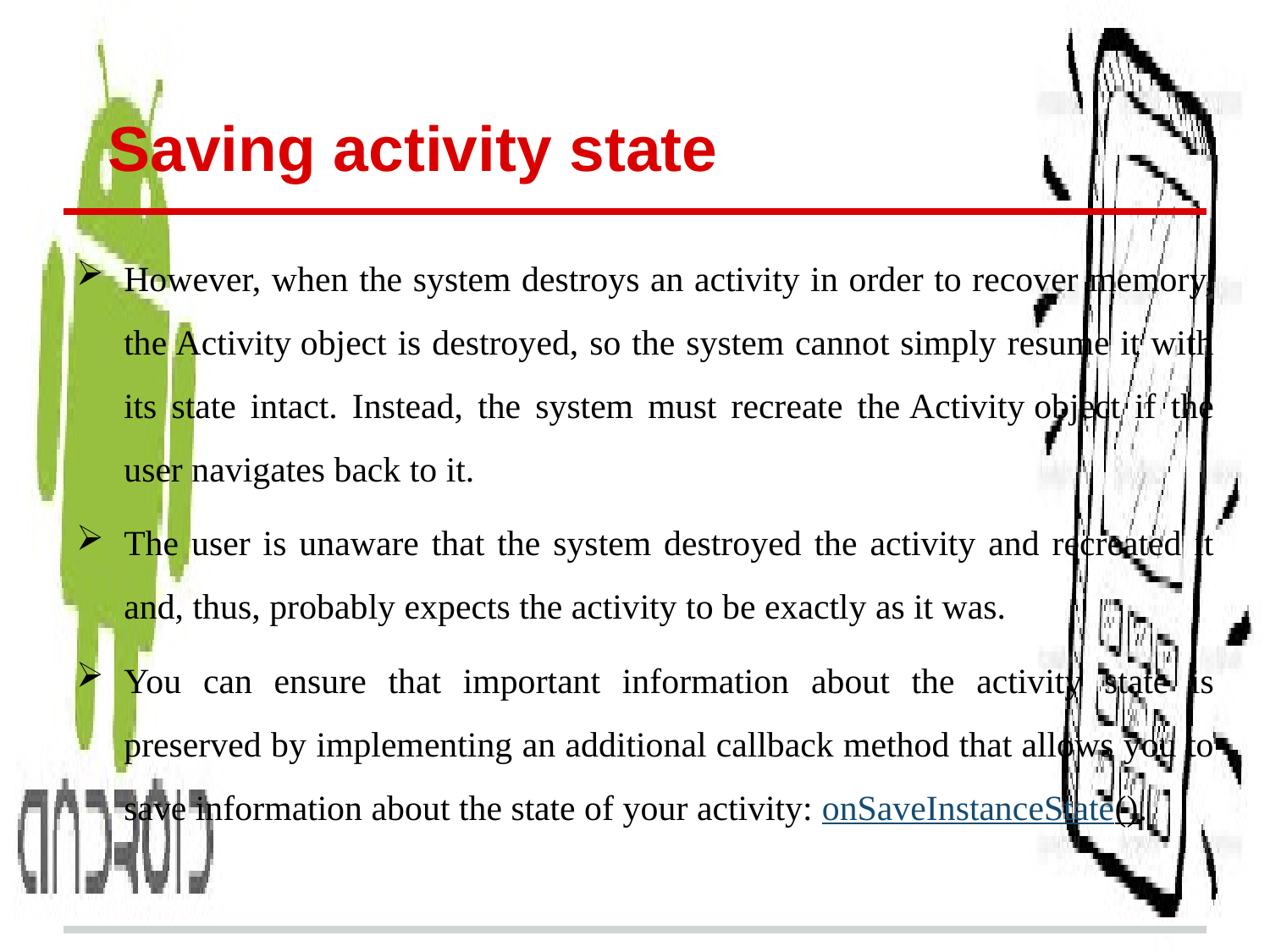

# Saving activity state
However, when the system destroys an activity in order to recover memory, the Activity object is destroyed, so the system cannot simply resume it with its state intact. Instead, the system must recreate the Activity object if the user navigates back to it.
The user is unaware that the system destroyed the activity and recreated it and, thus, probably expects the activity to be exactly as it was.
You can ensure that important information about the activity state is preserved by implementing an additional callback method that allows you to save information about the state of your activity: onSaveInstanceState().